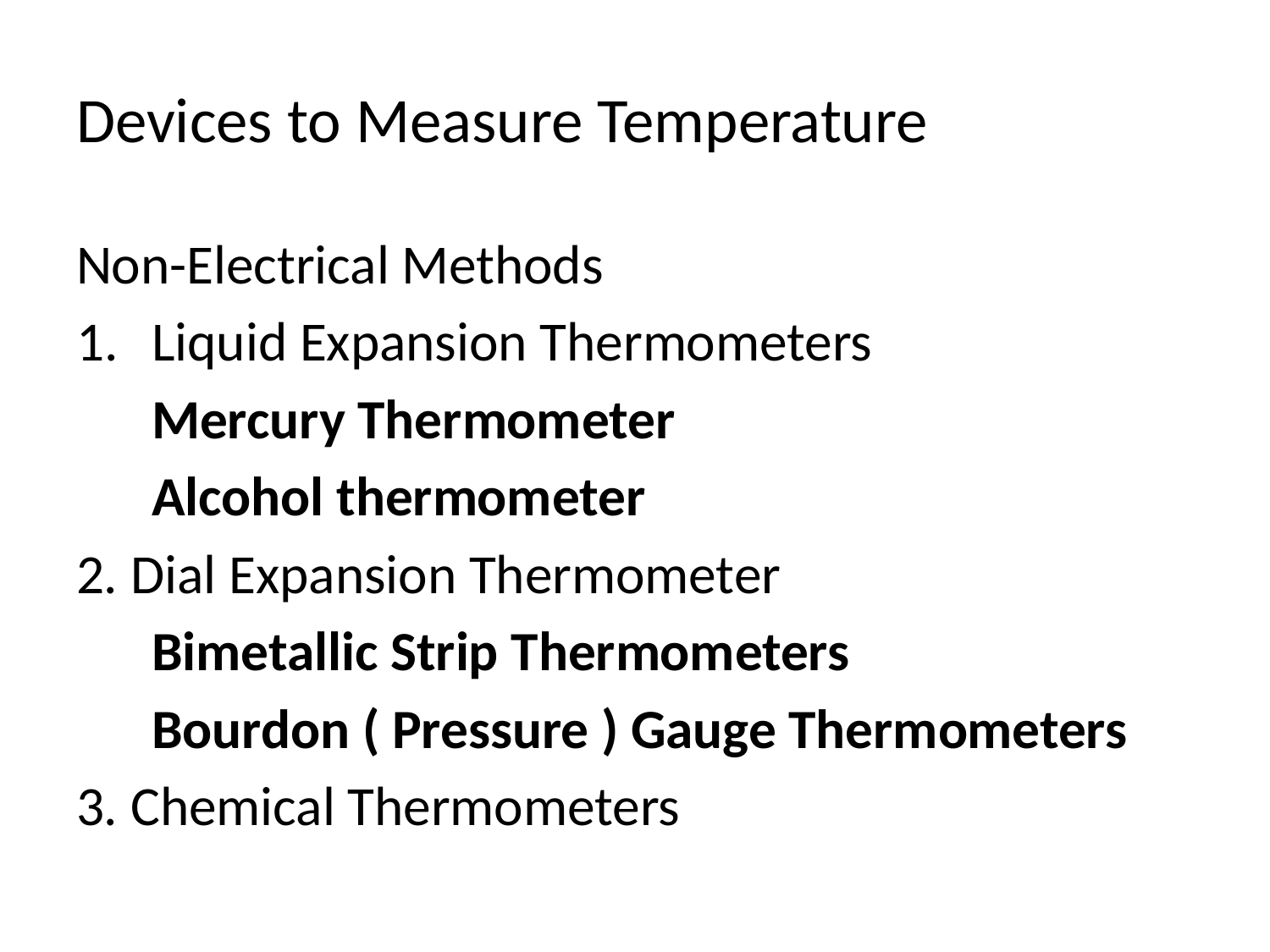

# Devices to Measure Temperature
Non-Electrical Methods
Liquid Expansion Thermometers
		Mercury Thermometer
		Alcohol thermometer
2. Dial Expansion Thermometer
		Bimetallic Strip Thermometers
		Bourdon ( Pressure ) Gauge Thermometers
3. Chemical Thermometers